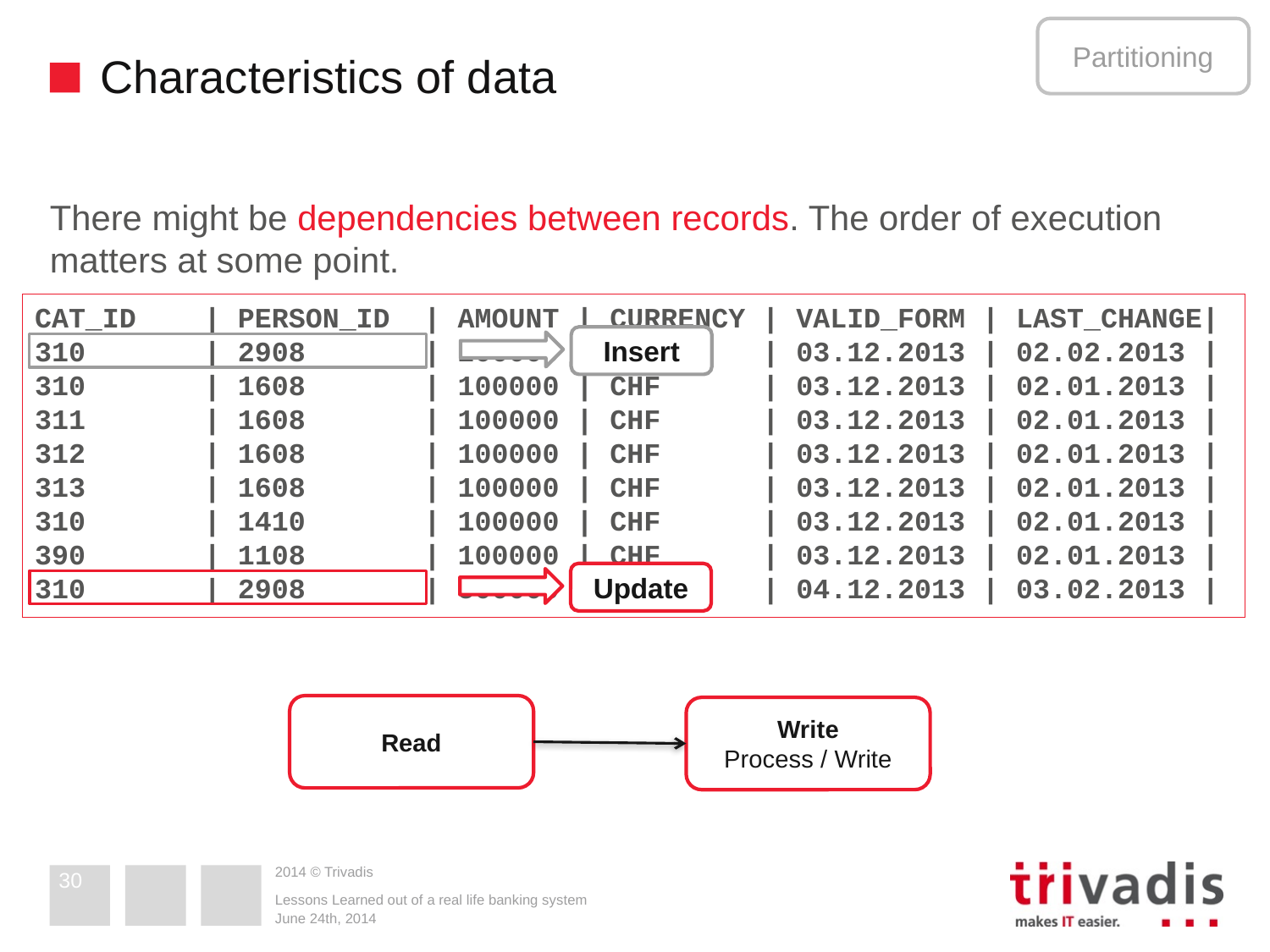

Partitioning
# Characteristics of data
There might be dependencies between records. The order of execution matters at some point.
CAT_ID    | PERSON_ID  | AMOUNT | CURRENCY | VALID_FORM | LAST_CHANGE|
310       | 2908       | 200000 | USD      | 03.12.2013 | 02.02.2013 |
310       | 1608       | 100000 | CHF      | 03.12.2013 | 02.01.2013 |
311       | 1608       | 100000 | CHF      | 03.12.2013 | 02.01.2013 |
312       | 1608       | 100000 | CHF      | 03.12.2013 | 02.01.2013 |
313       | 1608       | 100000 | CHF      | 03.12.2013 | 02.01.2013 |
310       | 1410       | 100000 | CHF      | 03.12.2013 | 02.01.2013 |
390       | 1108       | 100000 | CHF      | 03.12.2013 | 02.01.2013 |
310       | 2908       | 500000 | USD      | 04.12.2013 | 03.02.2013 |
Insert

Update

Read
Write
Process / Write
30
Lessons Learned out of a real life banking system
June 24th, 2014